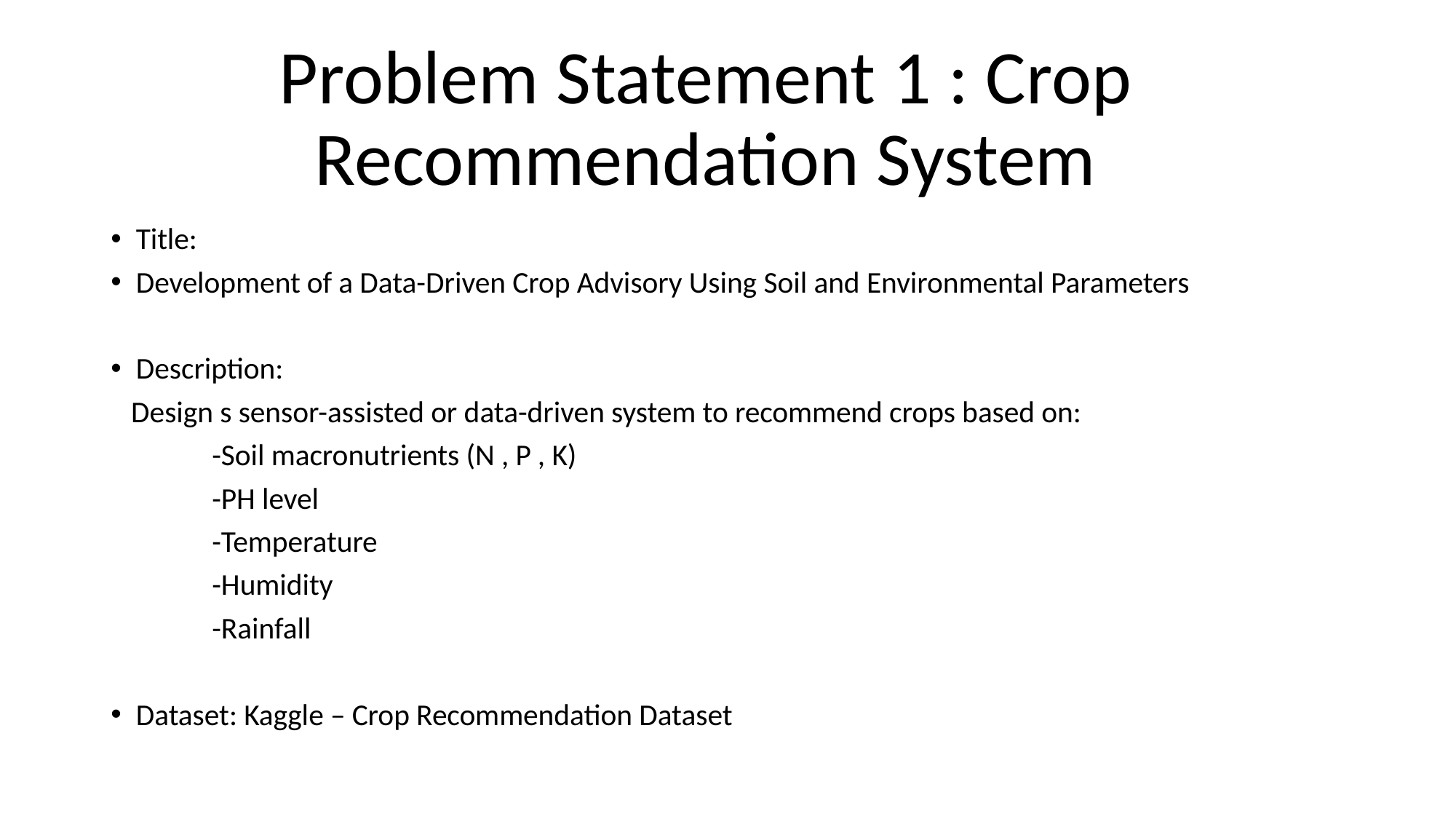

# Problem Statement 1 : Crop Recommendation System
Title:
Development of a Data-Driven Crop Advisory Using Soil and Environmental Parameters

Description:
   Design s sensor-assisted or data-driven system to recommend crops based on:
               -Soil macronutrients (N , P , K)
               -PH level
               -Temperature
               -Humidity
               -Rainfall

Dataset: Kaggle – Crop Recommendation Dataset